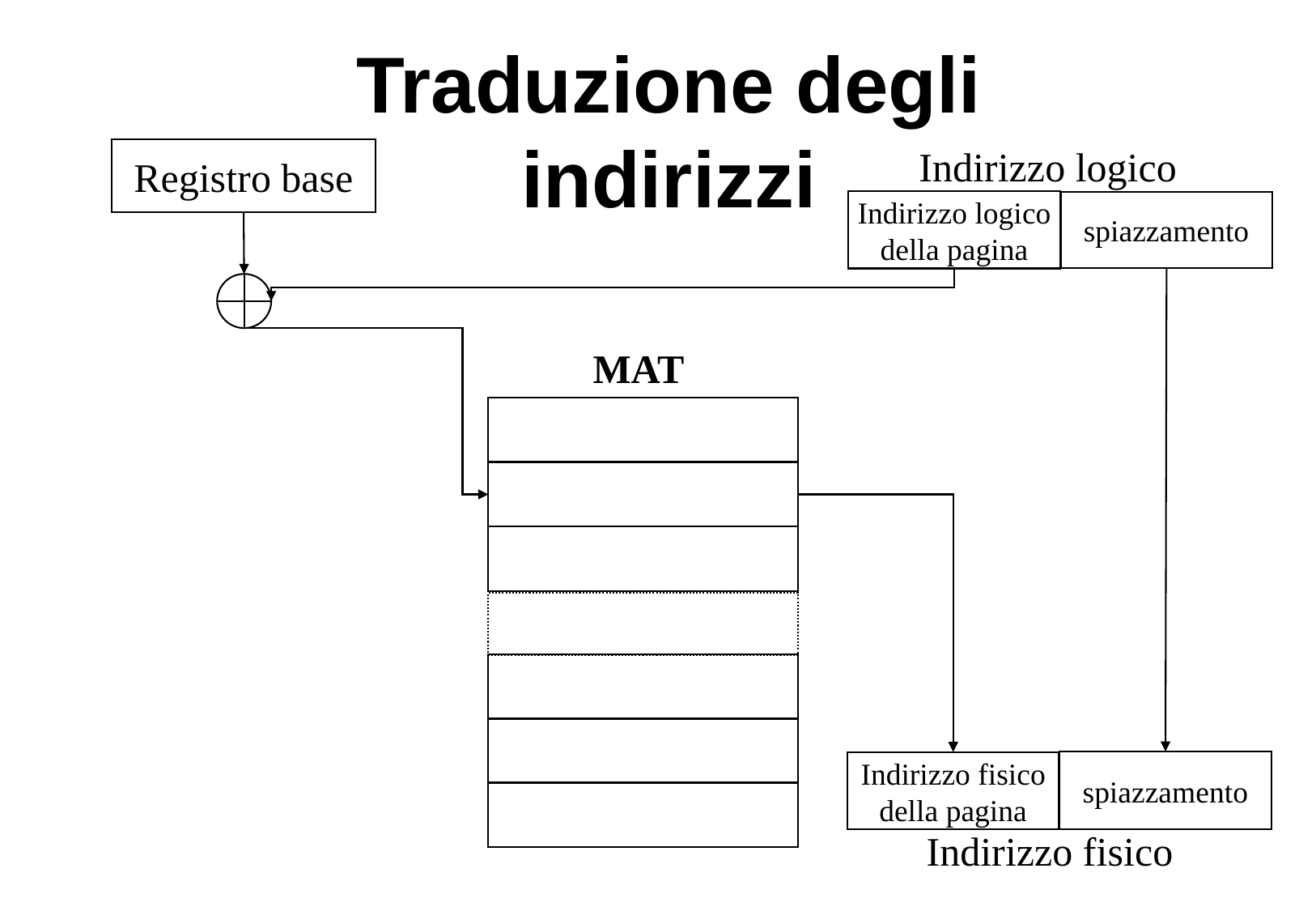

# Traduzione degli indirizzi
Indirizzo logico
Registro base
Indirizzo logico
della pagina
spiazzamento

MAT

spiazzamento
Indirizzo fisico
della pagina

Indirizzo fisico